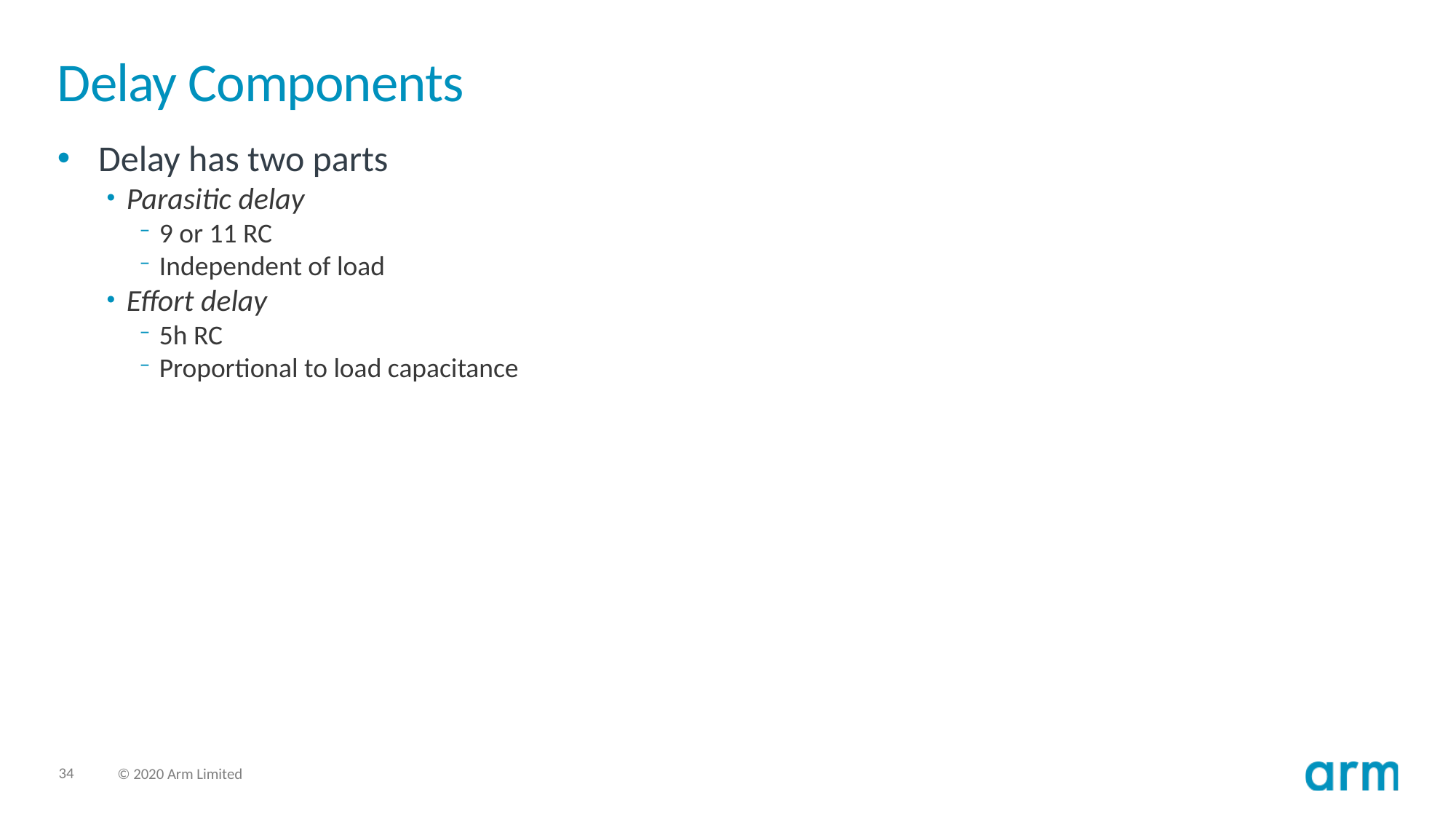

# Delay Components
Delay has two parts
Parasitic delay
9 or 11 RC
Independent of load
Effort delay
5h RC
Proportional to load capacitance